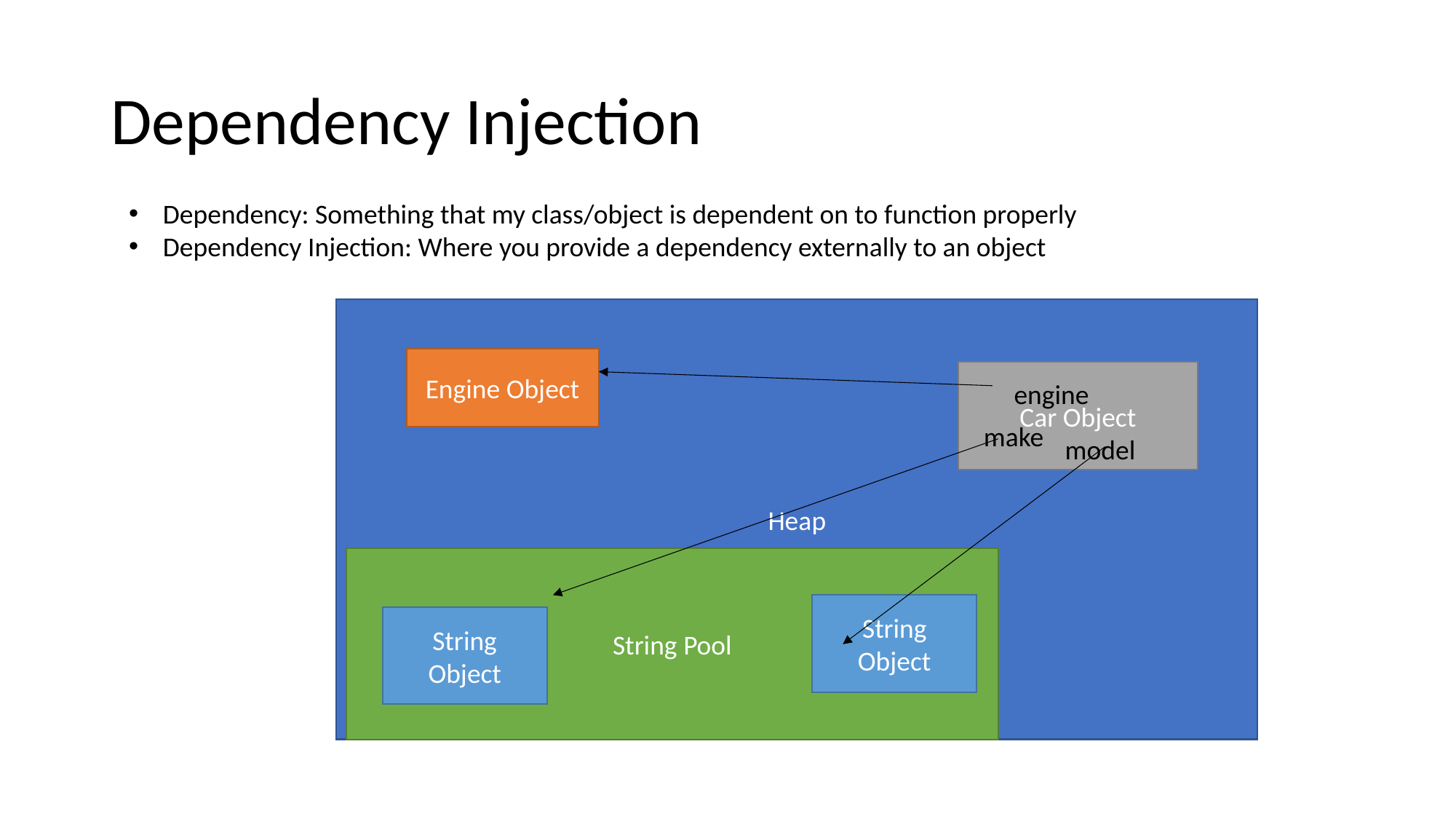

# Dependency Injection
Dependency: Something that my class/object is dependent on to function properly
Dependency Injection: Where you provide a dependency externally to an object
Heap
Engine Object
Car Object
engine
make
model
String Pool
String Object
String Object